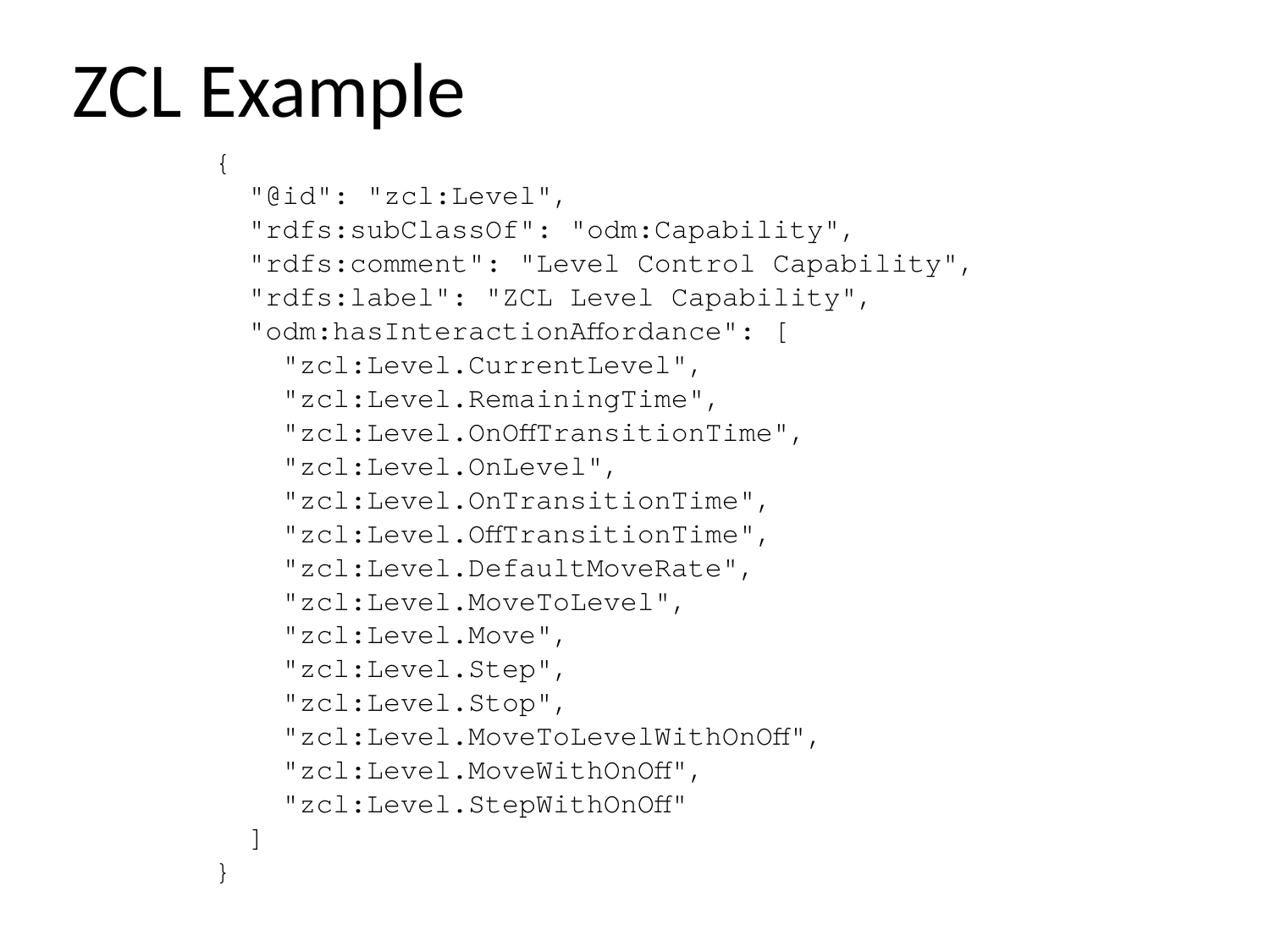

# ZCL Example
{
  "@id": "zcl:Level",
  "rdfs:subClassOf": "odm:Capability",
  "rdfs:comment": "Level Control Capability",
  "rdfs:label": "ZCL Level Capability",
  "odm:hasInteractionAffordance": [
    "zcl:Level.CurrentLevel",
    "zcl:Level.RemainingTime",
    "zcl:Level.OnOffTransitionTime",
    "zcl:Level.OnLevel",
    "zcl:Level.OnTransitionTime",
    "zcl:Level.OffTransitionTime",
    "zcl:Level.DefaultMoveRate",
    "zcl:Level.MoveToLevel",
    "zcl:Level.Move",
    "zcl:Level.Step",
    "zcl:Level.Stop",
    "zcl:Level.MoveToLevelWithOnOff",
    "zcl:Level.MoveWithOnOff",
    "zcl:Level.StepWithOnOff"
  ]
}